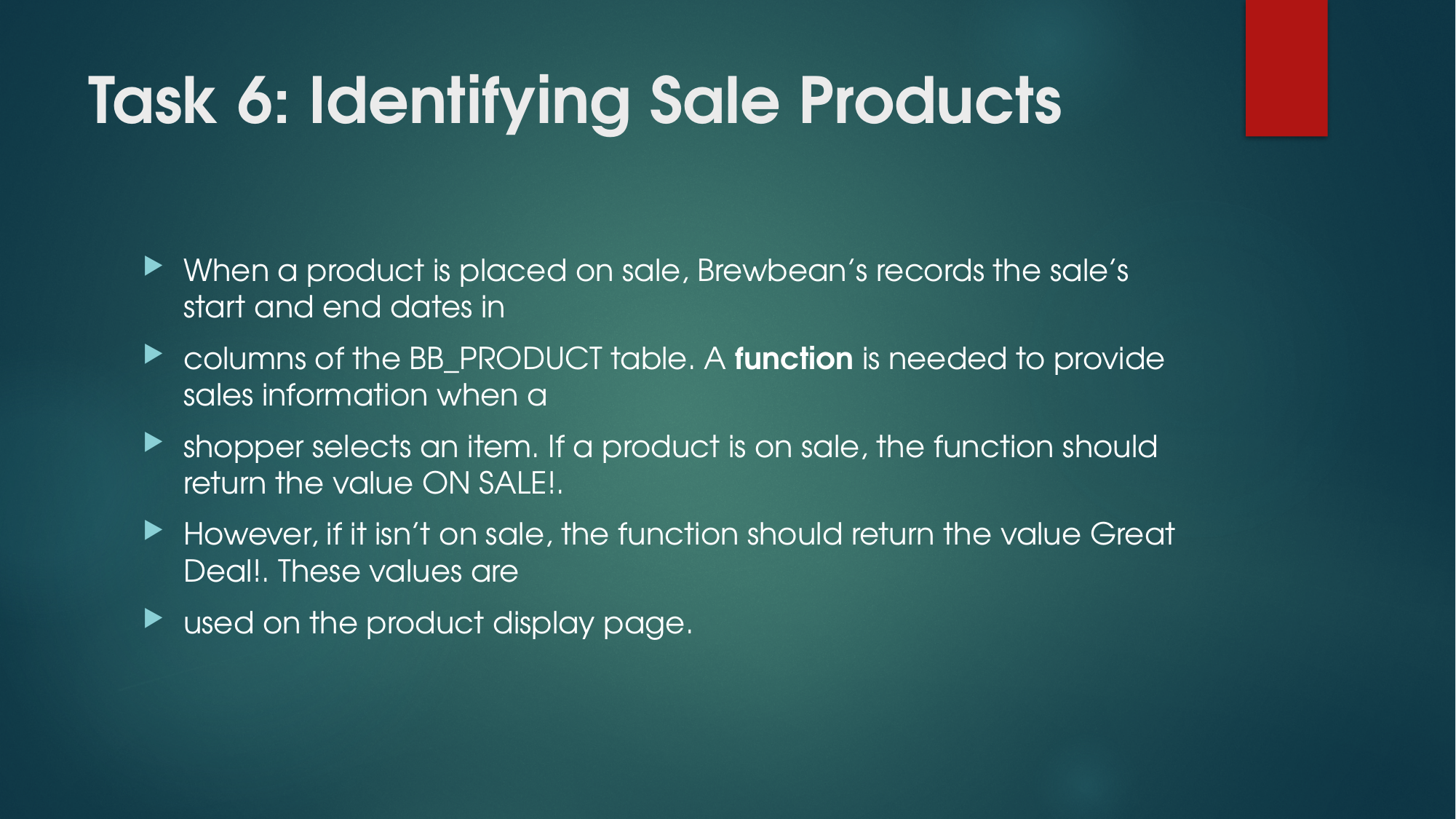

# Task 6: Identifying Sale Products
When a product is placed on sale, Brewbean’s records the sale’s start and end dates in
columns of the BB_PRODUCT table. A function is needed to provide sales information when a
shopper selects an item. If a product is on sale, the function should return the value ON SALE!.
However, if it isn’t on sale, the function should return the value Great Deal!. These values are
used on the product display page.